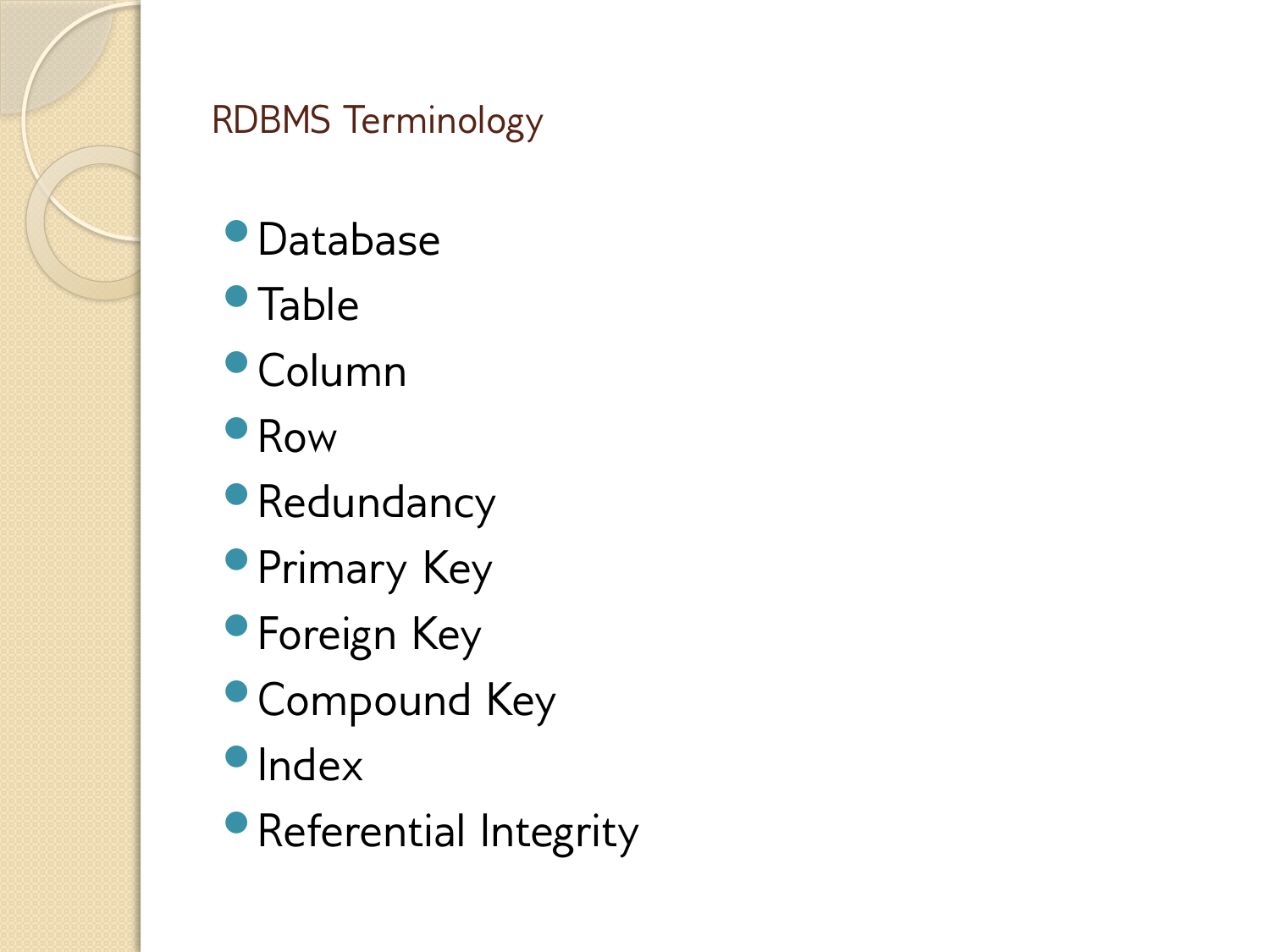

# RDBMS Terminology
Database
Table
Column
Row
Redundancy
Primary Key
Foreign Key
Compound Key
Index
Referential Integrity